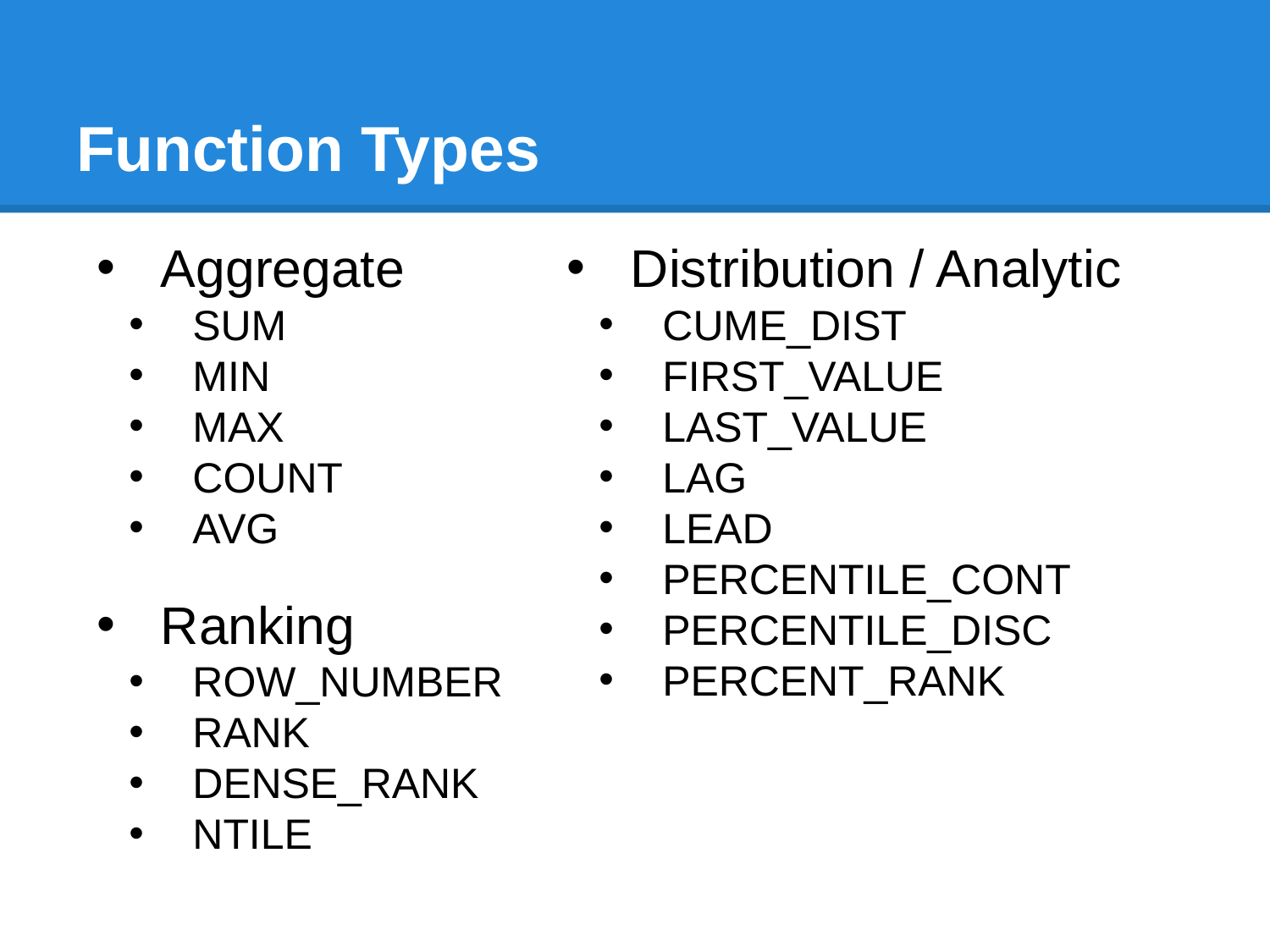

# Function Types
Aggregate
SUM
MIN
MAX
COUNT
AVG
Distribution / Analytic
CUME_DIST
FIRST_VALUE
LAST_VALUE
LAG
LEAD
PERCENTILE_CONT
PERCENTILE_DISC
PERCENT_RANK

Ranking
ROW_NUMBER
RANK
DENSE_RANK
NTILE